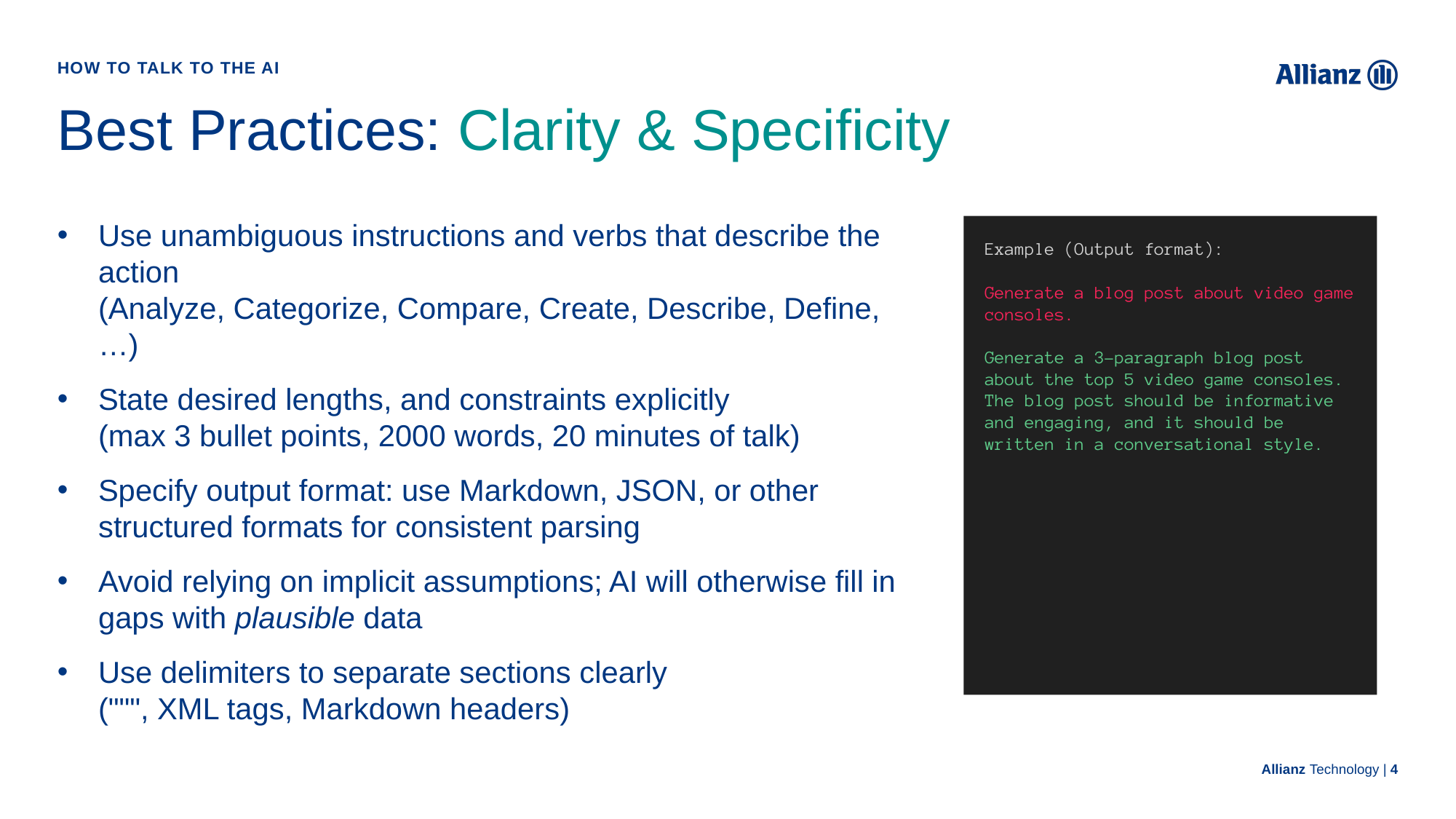

How to talk to the AI
# Best Practices: Clarity & Specificity
Use unambiguous instructions and verbs that describe the action
(Analyze, Categorize, Compare, Create, Describe, Define, …)
State desired lengths, and constraints explicitly
(max 3 bullet points, 2000 words, 20 minutes of talk)
Specify output format: use Markdown, JSON, or other structured formats for consistent parsing
Avoid relying on implicit assumptions; AI will otherwise fill in gaps with plausible data
Use delimiters to separate sections clearly
(""", XML tags, Markdown headers)

Example (Output format):

Generate a blog post about video game consoles.

Generate a 3-paragraph blog post about the top 5 video game consoles.
The blog post should be informative and engaging, and it should be written in a conversational style.